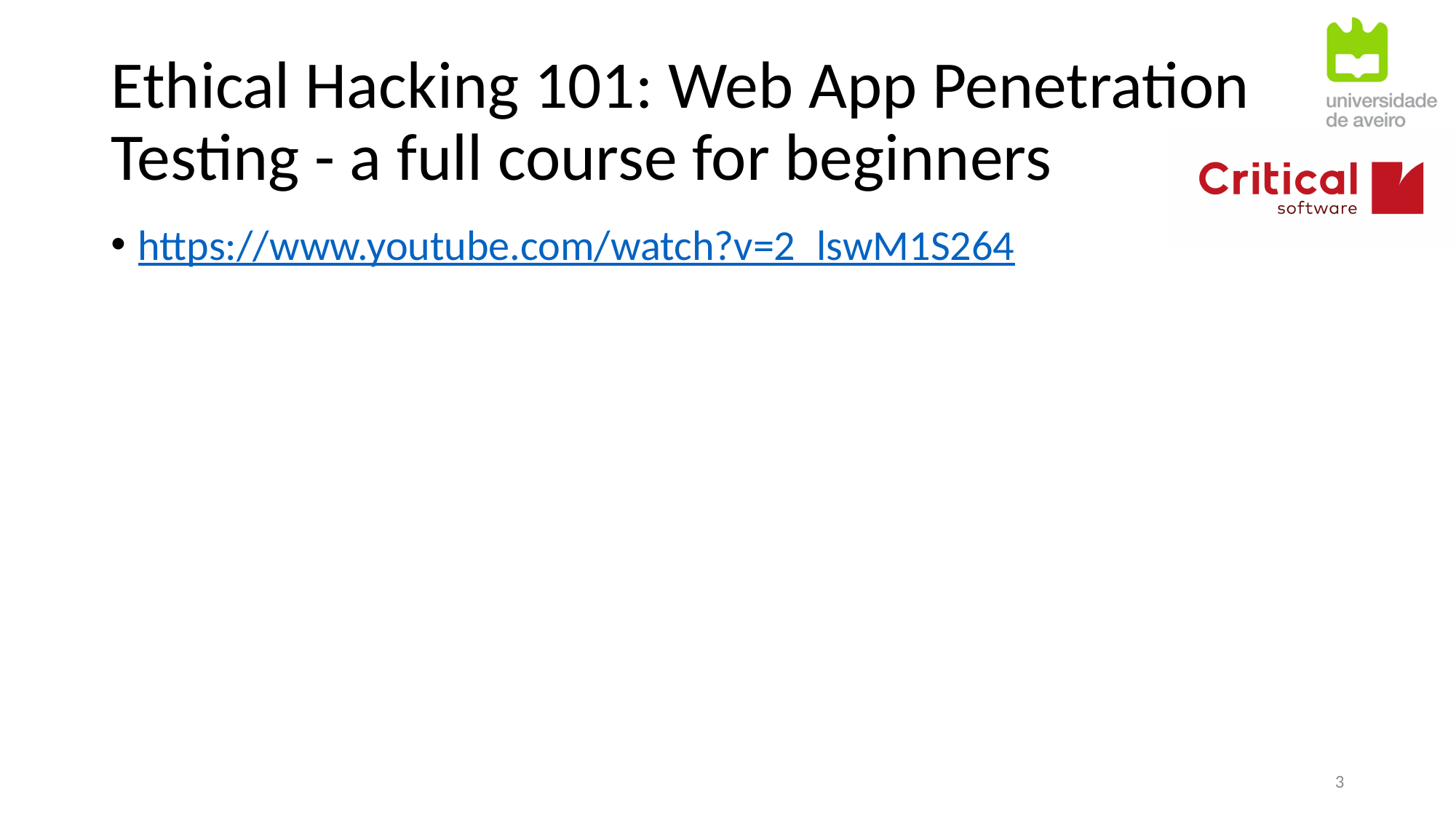

# Ethical Hacking 101: Web App Penetration Testing - a full course for beginners
https://www.youtube.com/watch?v=2_lswM1S264

3